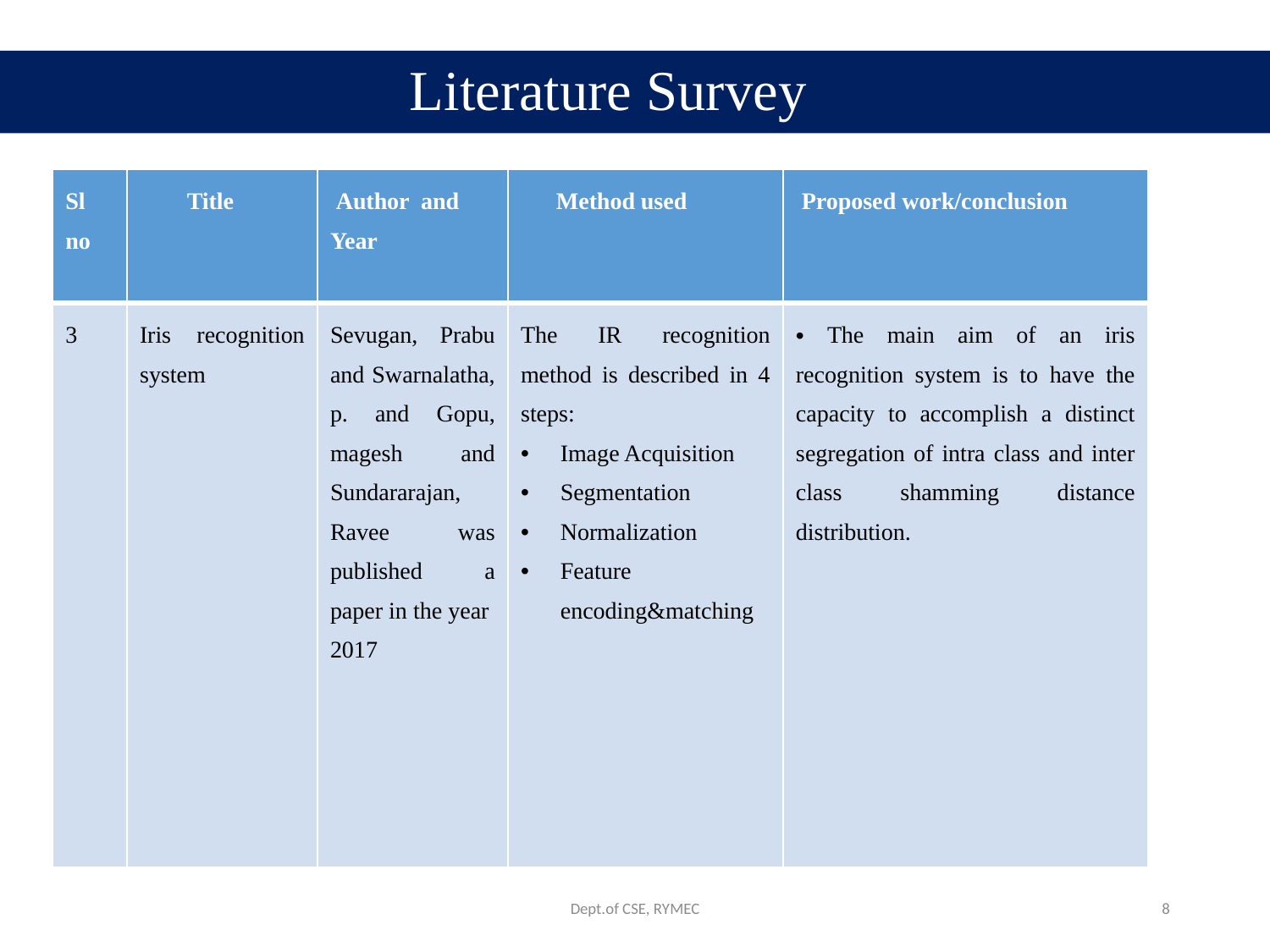

# Literature Survey
| Sl no | Title | Author and Year | Method used | Proposed work/conclusion |
| --- | --- | --- | --- | --- |
| 3 | Iris recognition system | Sevugan, Prabu and Swarnalatha, p. and Gopu, magesh and Sundararajan, Ravee was published a paper in the year 2017 | The IR recognition method is described in 4 steps: Image Acquisition Segmentation Normalization Feature encoding&matching | The main aim of an iris recognition system is to have the capacity to accomplish a distinct segregation of intra class and inter class shamming distance distribution. |
Dept.of CSE, RYMEC
8